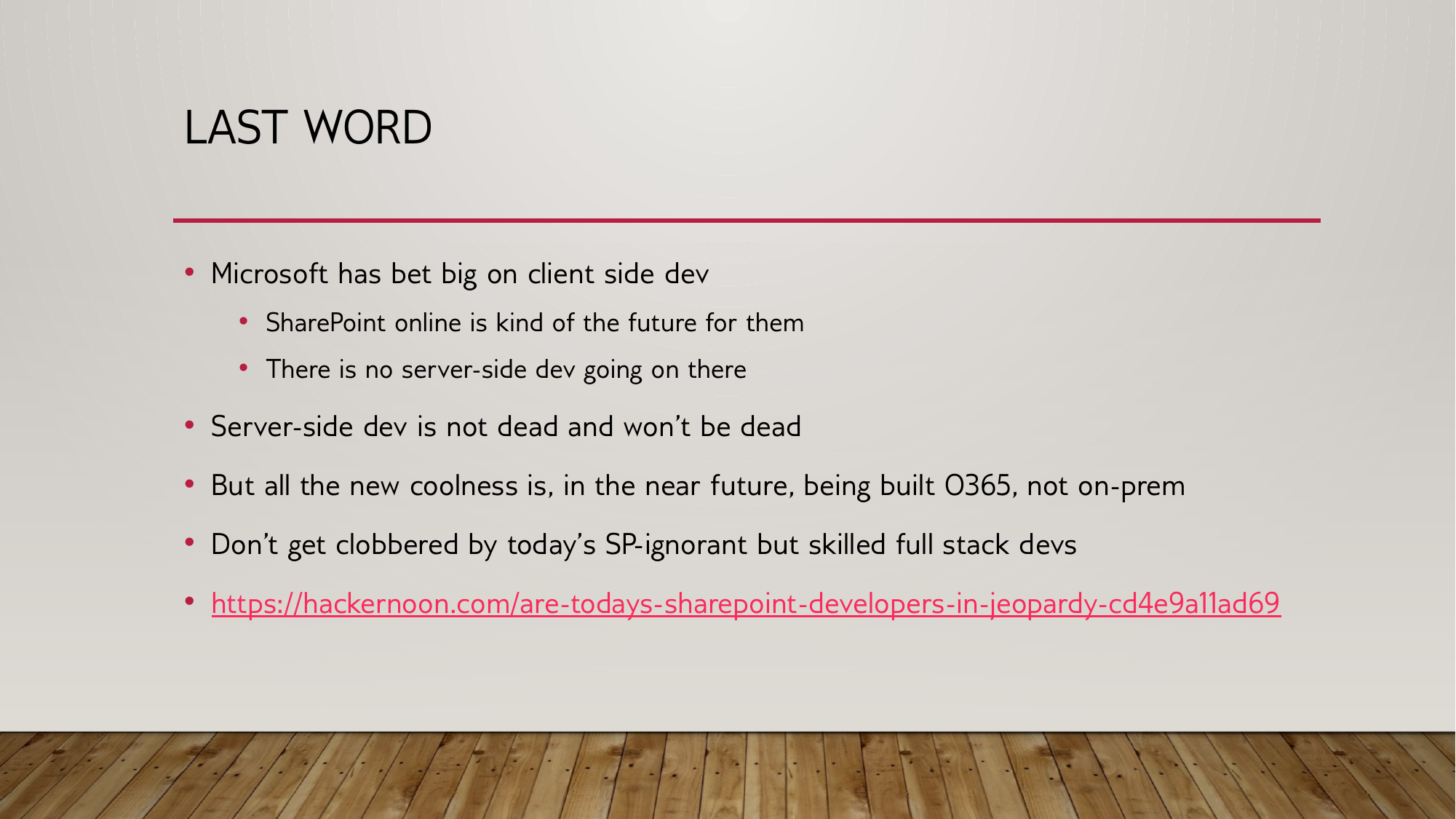

# Last Word
Microsoft has bet big on client side dev
SharePoint online is kind of the future for them
There is no server-side dev going on there
Server-side dev is not dead and won’t be dead
But all the new coolness is, in the near future, being built O365, not on-prem
Don’t get clobbered by today’s SP-ignorant but skilled full stack devs
https://hackernoon.com/are-todays-sharepoint-developers-in-jeopardy-cd4e9a11ad69